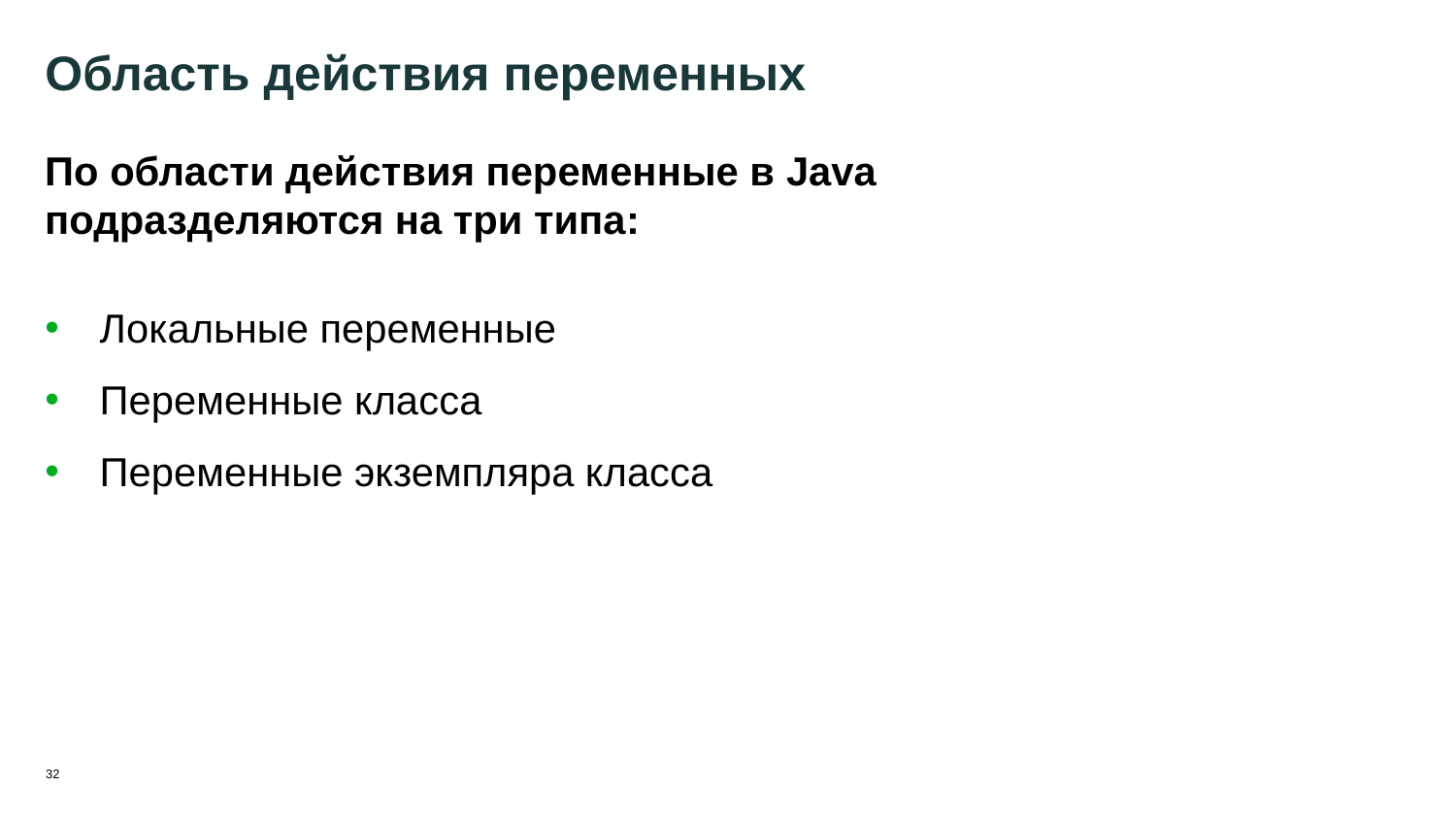

32
# Область действия переменных
По области действия переменные в Java подразделяются на три типа:
Локальные переменные
Переменные класса
Переменные экземпляра класса